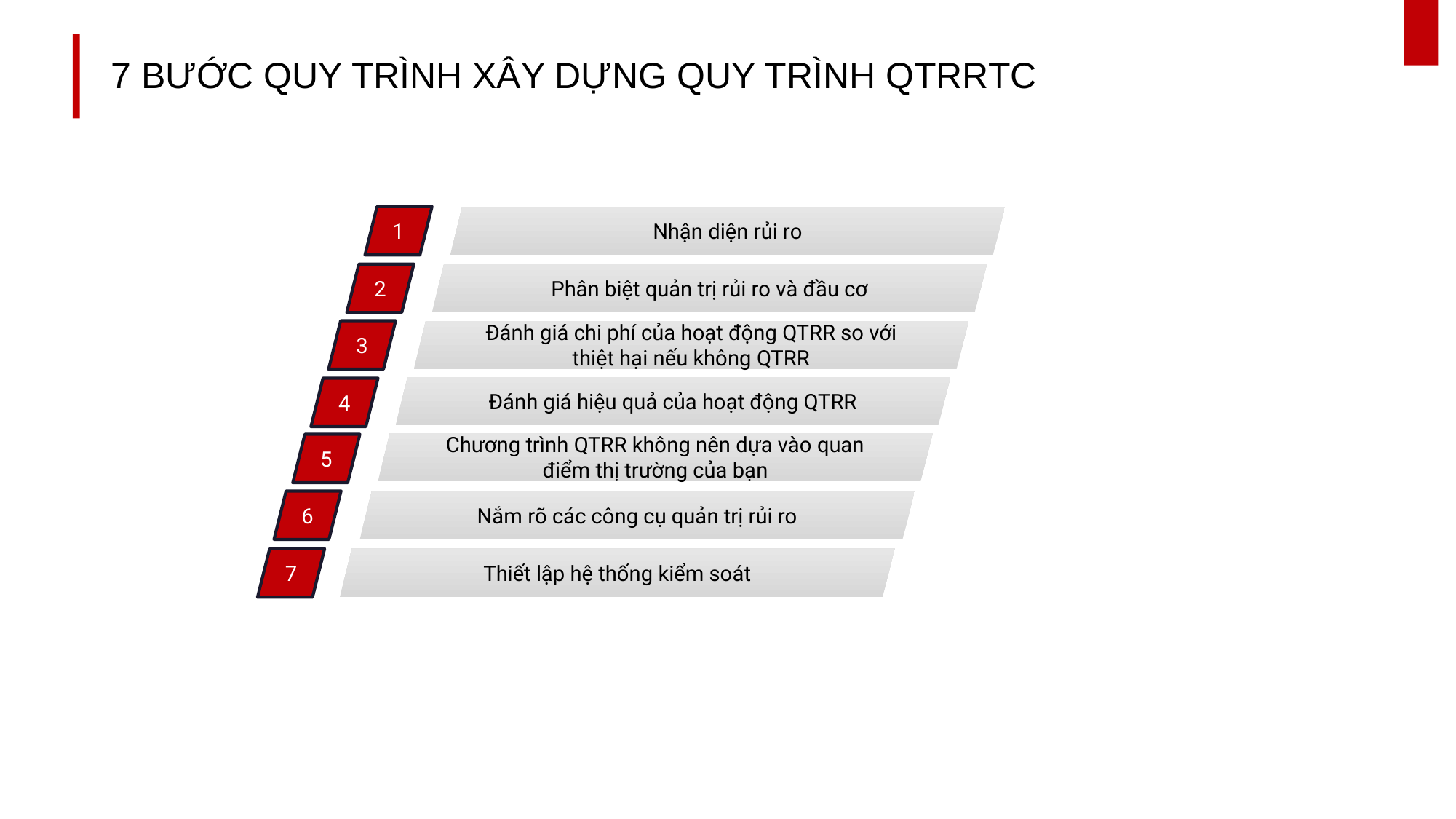

# 7 BƯỚC QUY TRÌNH XÂY DỰNG QUY TRÌNH QTRRTC
1
Nhận diện rủi ro
2
Phân biệt quản trị rủi ro và đầu cơ
Đánh giá chi phí của hoạt động QTRR so với thiệt hại nếu không QTRR
3
Đánh giá hiệu quả của hoạt động QTRR
4
Chương trình QTRR không nên dựa vào quan điểm thị trường của bạn
5
6
Nắm rõ các công cụ quản trị rủi ro
Thiết lập hệ thống kiểm soát
7